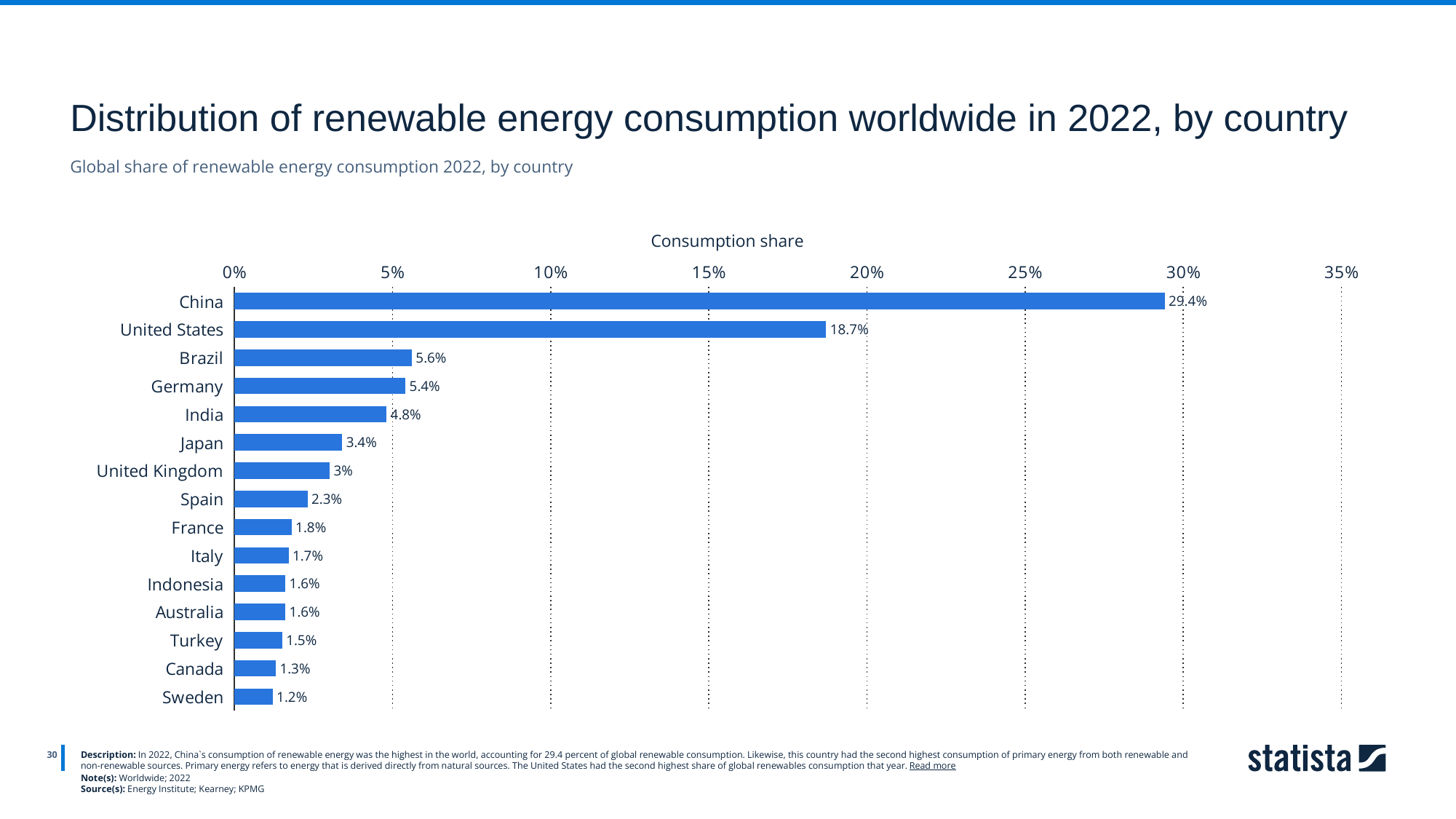

Distribution of renewable energy consumption worldwide in 2022, by country
Global share of renewable energy consumption 2022, by country
Consumption share

### Chart

| Category | 2022 |
|---|---|
| China | 0.294 |
| United States | 0.187 |
| Brazil | 0.056 |
| Germany | 0.054 |
| India | 0.048 |
| Japan | 0.034 |
| United Kingdom | 0.03 |
| Spain | 0.023 |
| France | 0.018 |
| Italy | 0.017 |
| Indonesia | 0.016 |
| Australia | 0.016 |
| Turkey | 0.015 |
| Canada | 0.013 |
| Sweden | 0.012 |
30
Description: In 2022, China`s consumption of renewable energy was the highest in the world, accounting for 29.4 percent of global renewable consumption. Likewise, this country had the second highest consumption of primary energy from both renewable and non-renewable sources. Primary energy refers to energy that is derived directly from natural sources. The United States had the second highest share of global renewables consumption that year. Read more
Note(s): Worldwide; 2022
Source(s): Energy Institute; Kearney; KPMG